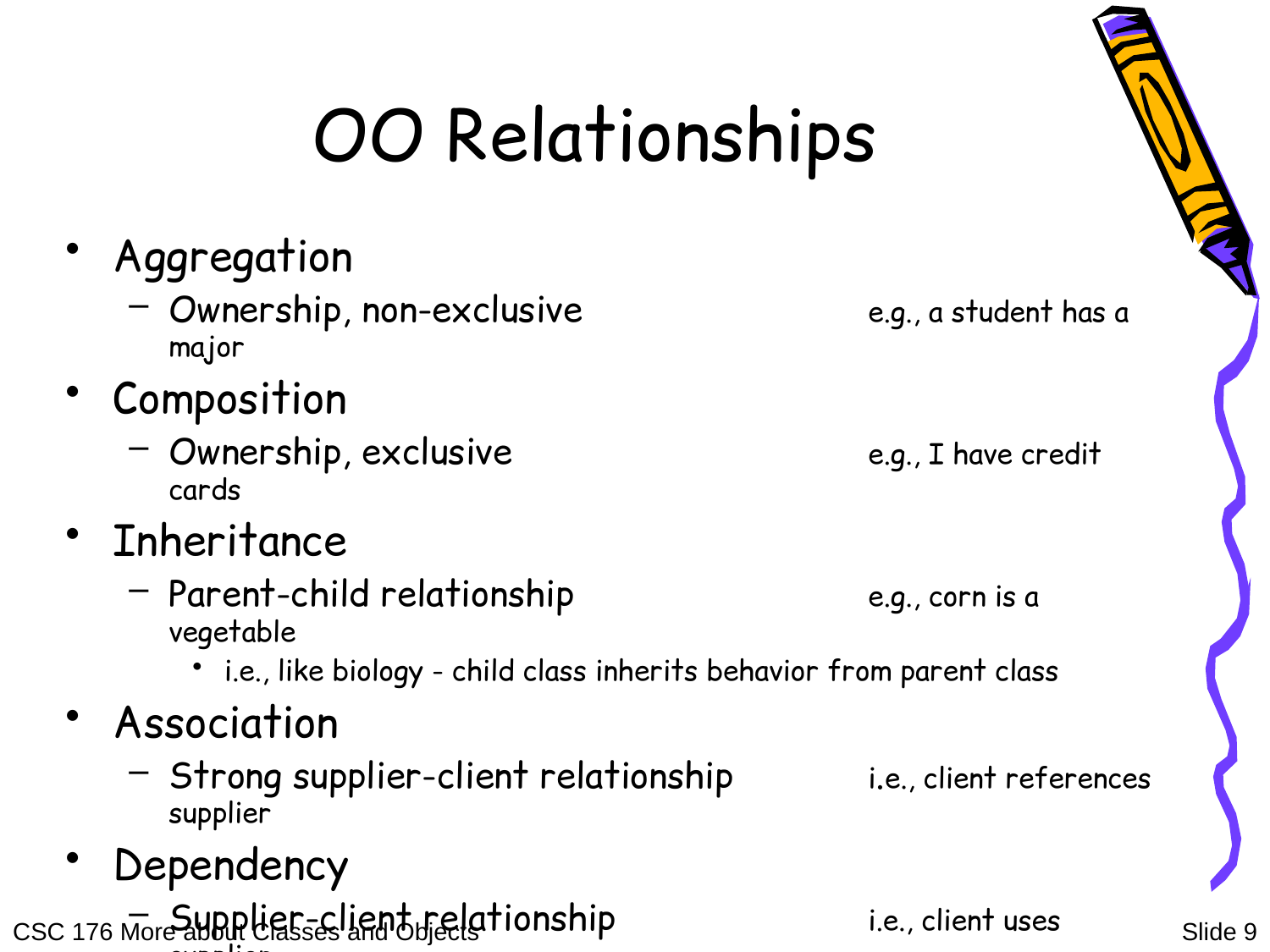

# OO Relationships
Aggregation
Ownership, non-exclusive	e.g., a student has a major
Composition
Ownership, exclusive	e.g., I have credit cards
Inheritance
Parent-child relationship	e.g., corn is a vegetable
i.e., like biology - child class inherits behavior from parent class
Association
Strong supplier-client relationship	i.e., client references supplier
Dependency
Supplier-client relationship	i.e., client uses supplier
If it’s not ownership, parent-child or association, it’s a dependency